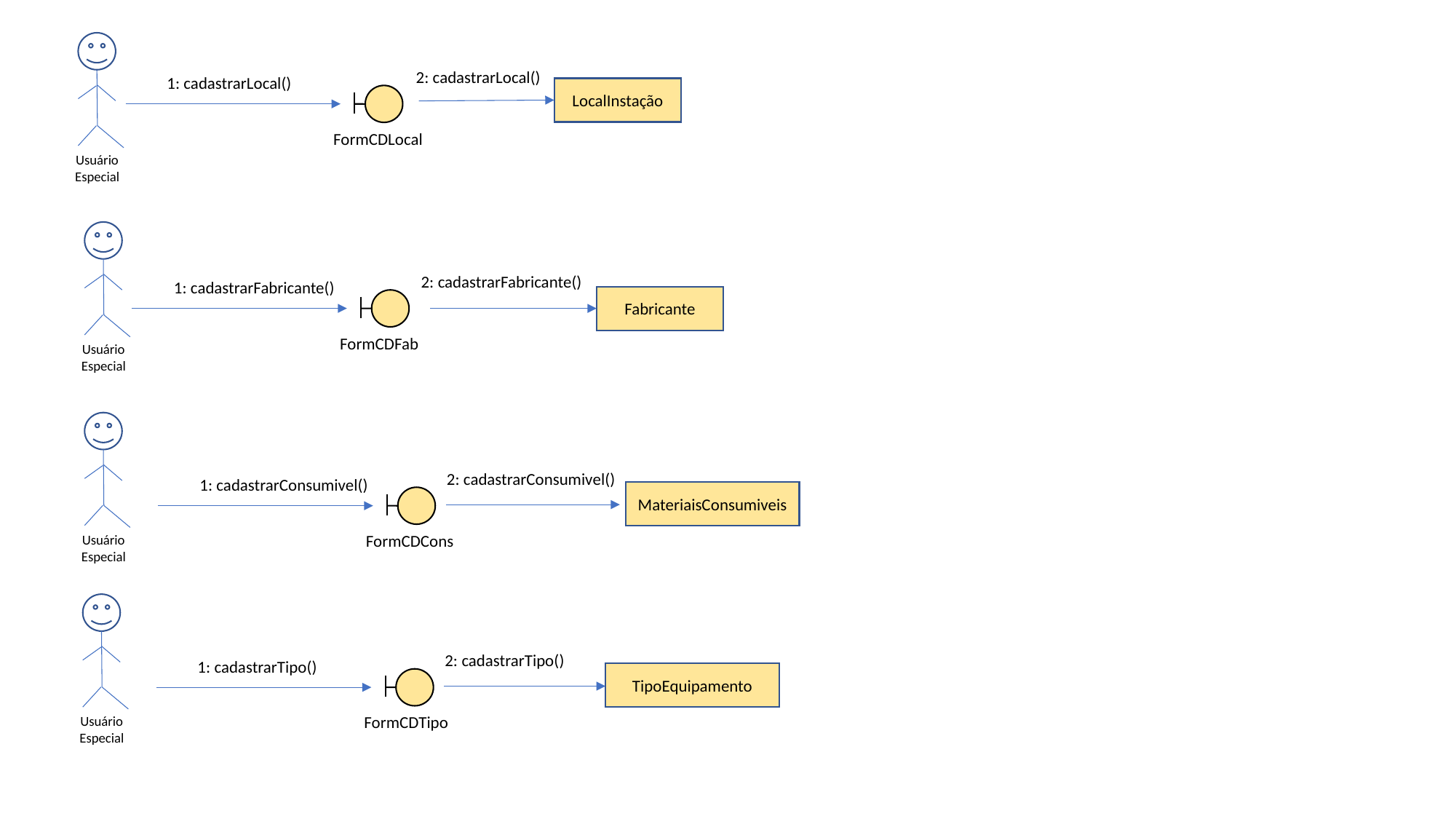

Usuário Especial
2: cadastrarLocal()
1: cadastrarLocal()
LocalInstação

FormCDLocal

Usuário Especial
2: cadastrarFabricante()
1: cadastrarFabricante()
Fabricante

FormCDFab

Usuário Especial
2: cadastrarConsumivel()
1: cadastrarConsumivel()
MateriaisConsumiveis

FormCDCons

Usuário Especial
2: cadastrarTipo()
1: cadastrarTipo()
TipoEquipamento

FormCDTipo